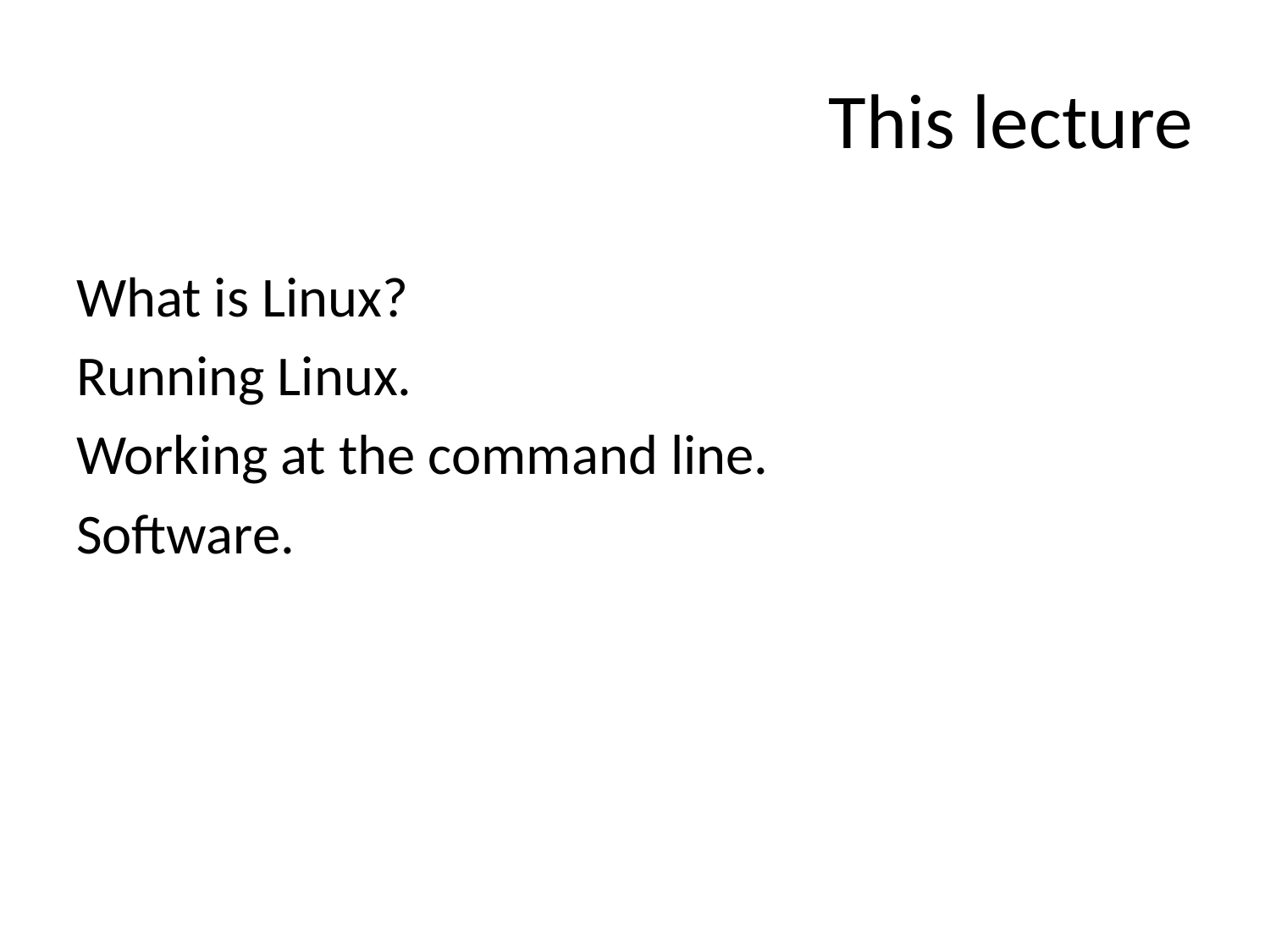

# This lecture
What is Linux?
Running Linux.
Working at the command line.
Software.